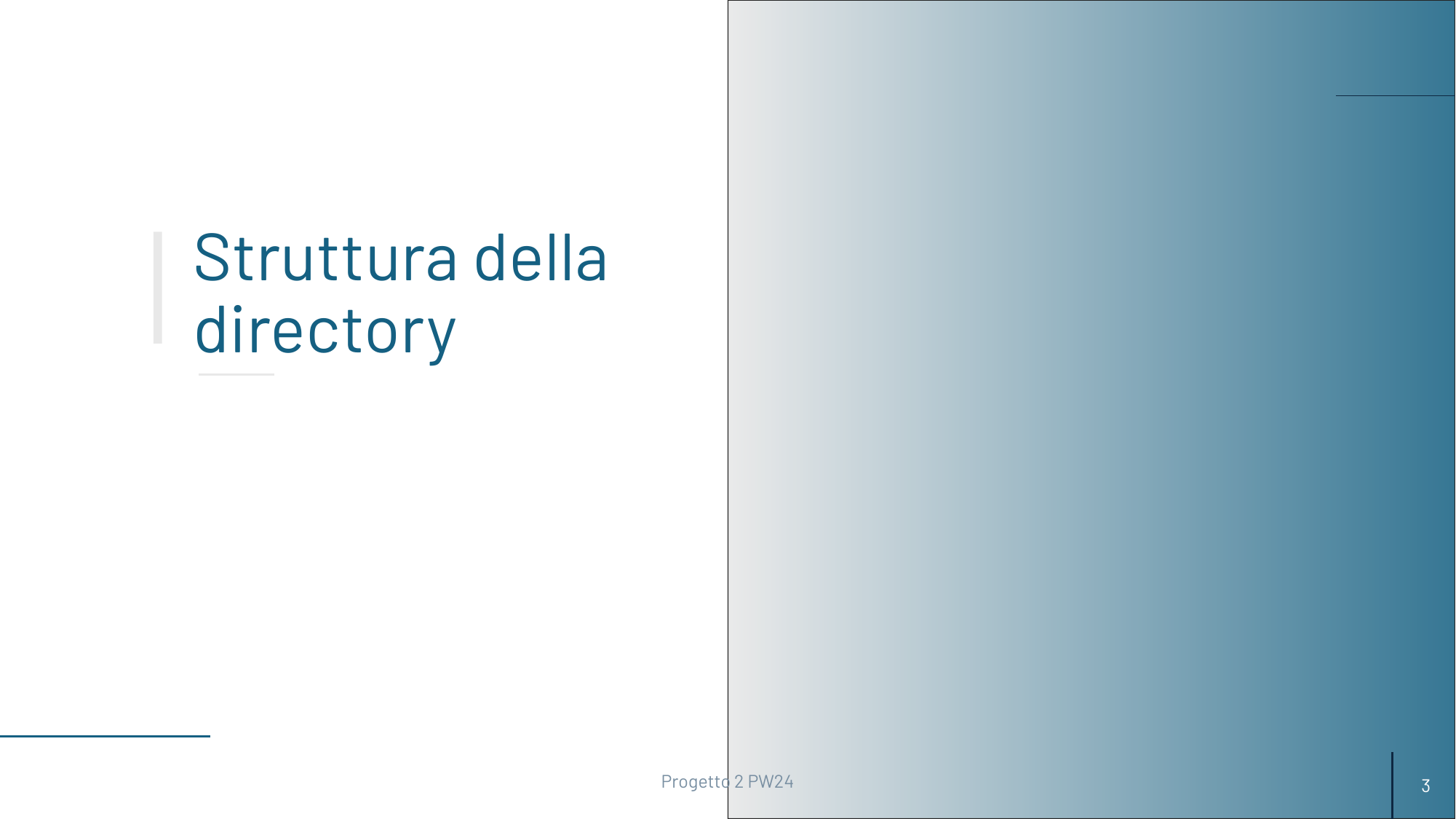

# Struttura della directory
Progetto 2 PW24
3